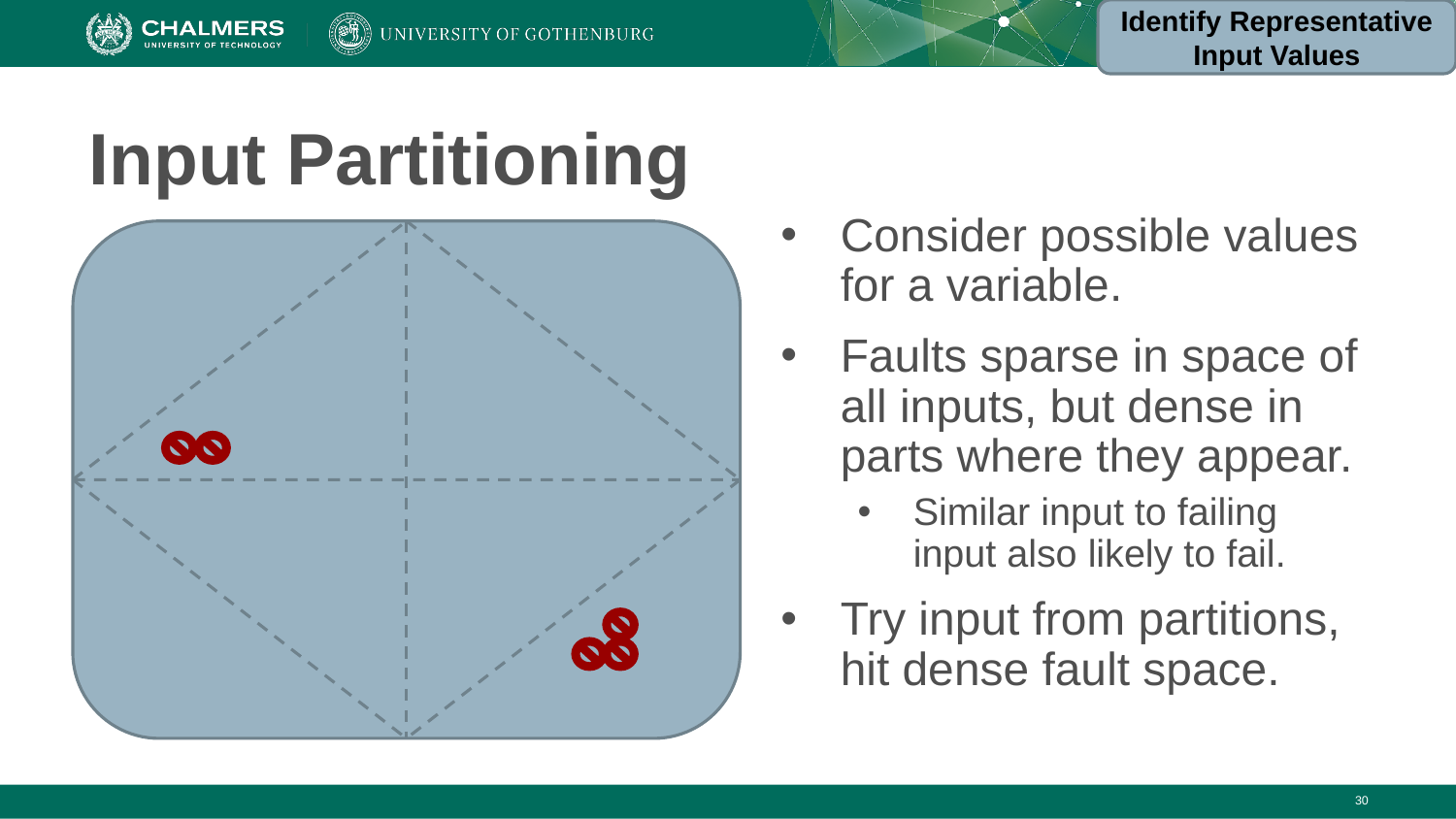

Identify Representative Input Values
# Input Partitioning
Consider possible values for a variable.
Faults sparse in space of all inputs, but dense in parts where they appear.
Similar input to failing input also likely to fail.
Try input from partitions, hit dense fault space.

30